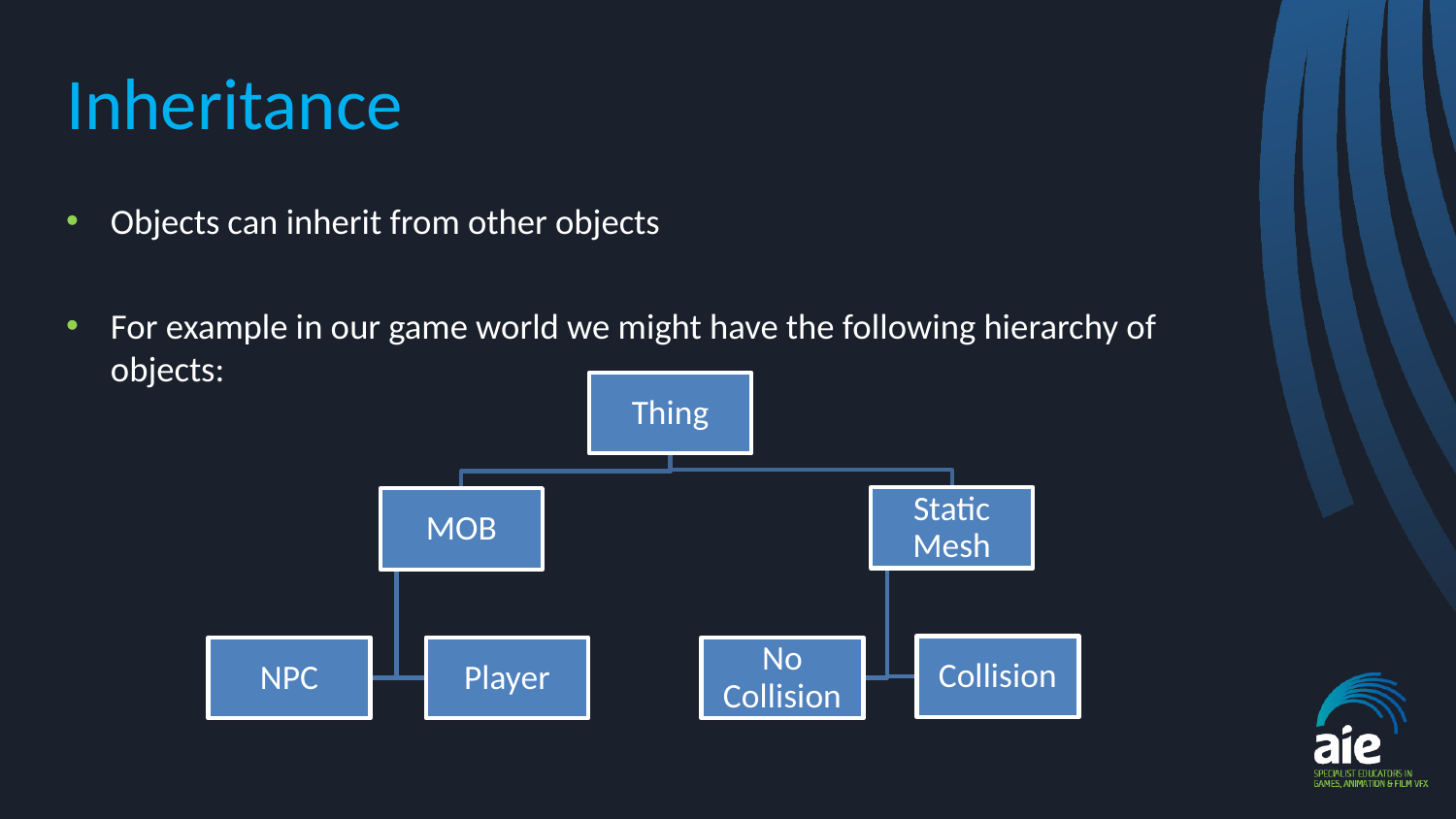

# Inheritance
Objects can inherit from other objects

For example in our game world we might have the following hierarchy of objects:

Thing
MOB
NPC
Player
Static Mesh
Collision
No Collision